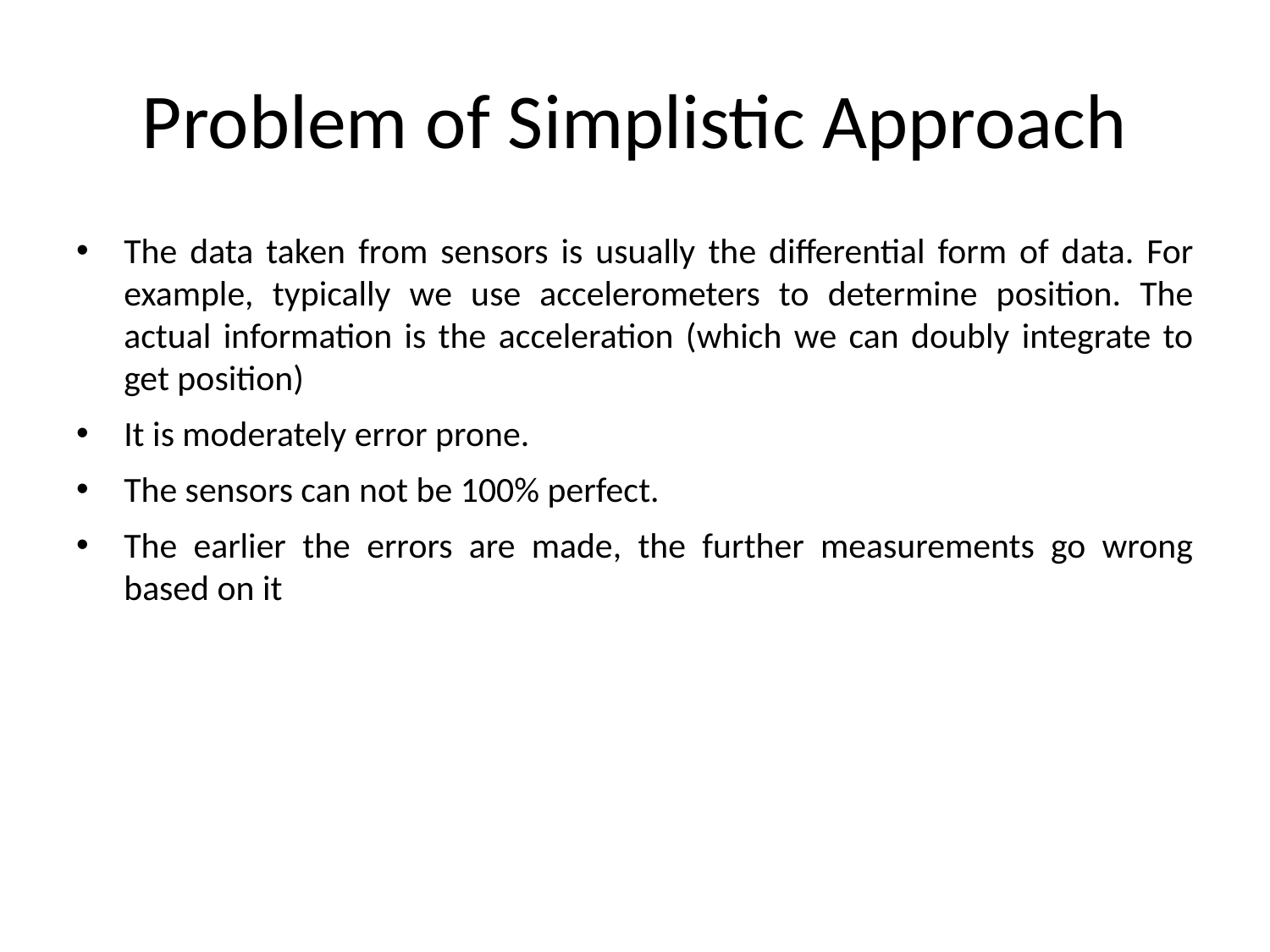

# Problem of Simplistic Approach
The data taken from sensors is usually the differential form of data. For example, typically we use accelerometers to determine position. The actual information is the acceleration (which we can doubly integrate to get position)
It is moderately error prone.
The sensors can not be 100% perfect.
The earlier the errors are made, the further measurements go wrong based on it